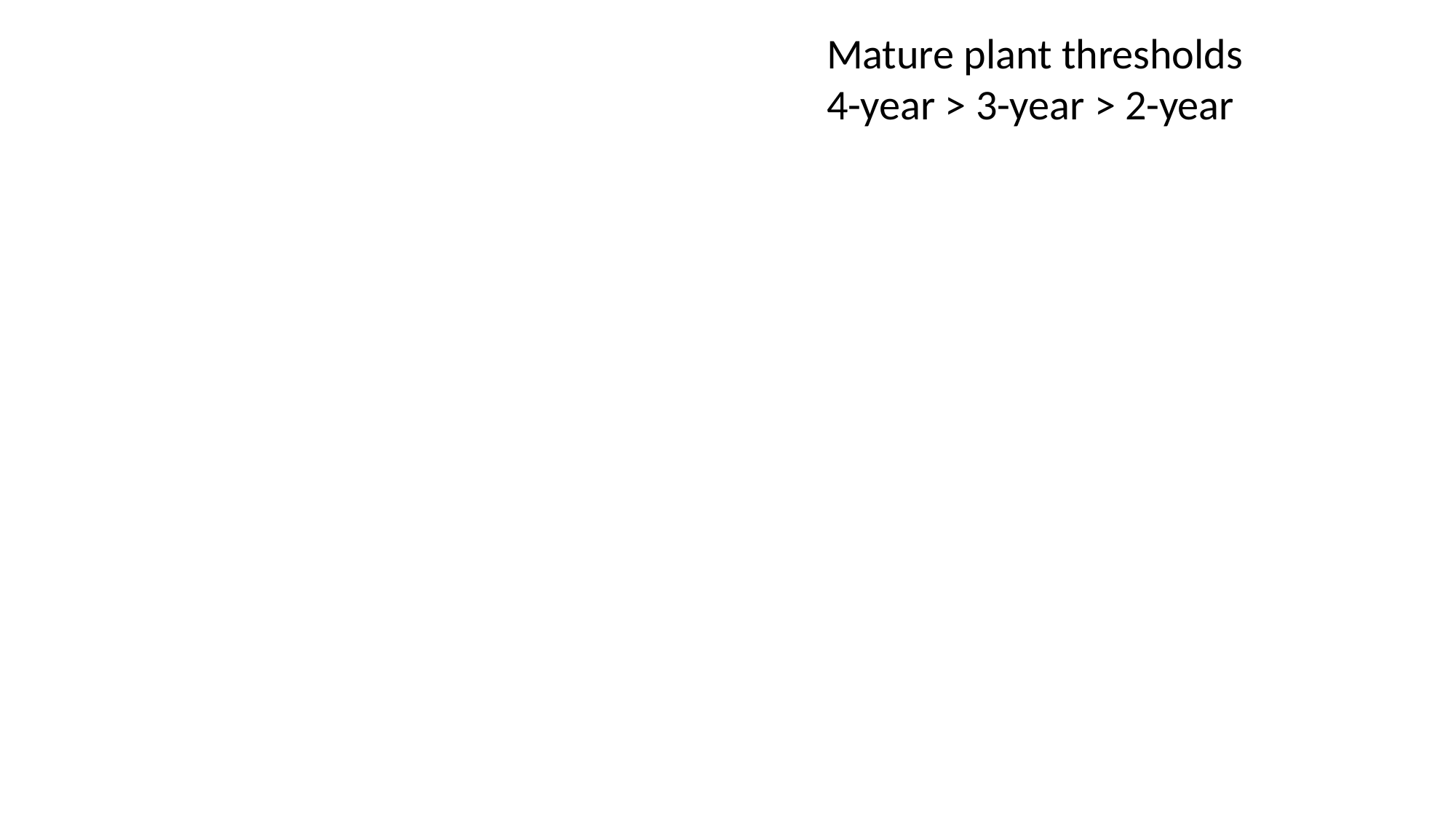

Mature plant thresholds
4-year > 3-year > 2-year